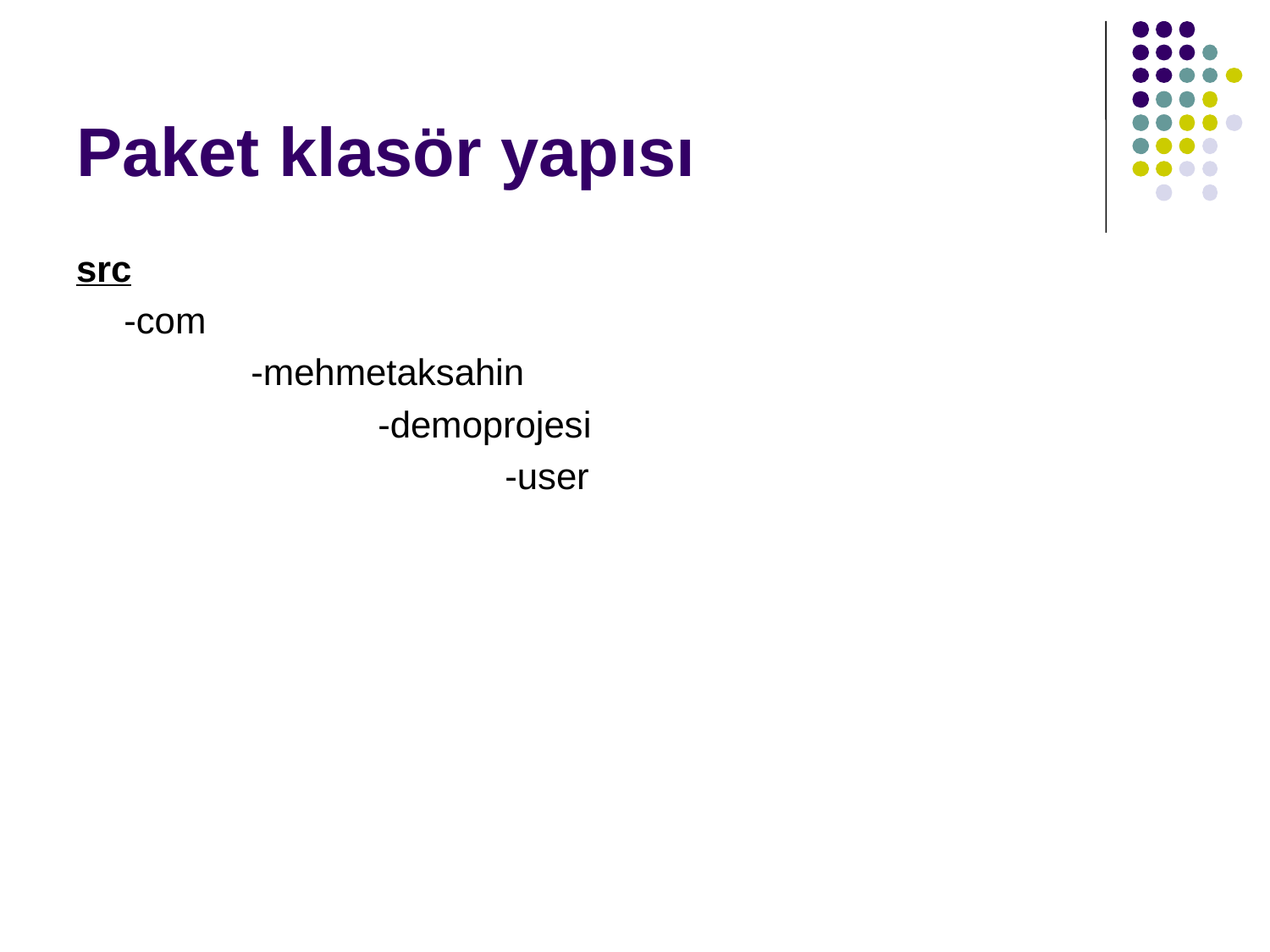

# Paket klasör yapısı
src
	-com
		-mehmetaksahin
			-demoprojesi
				-user